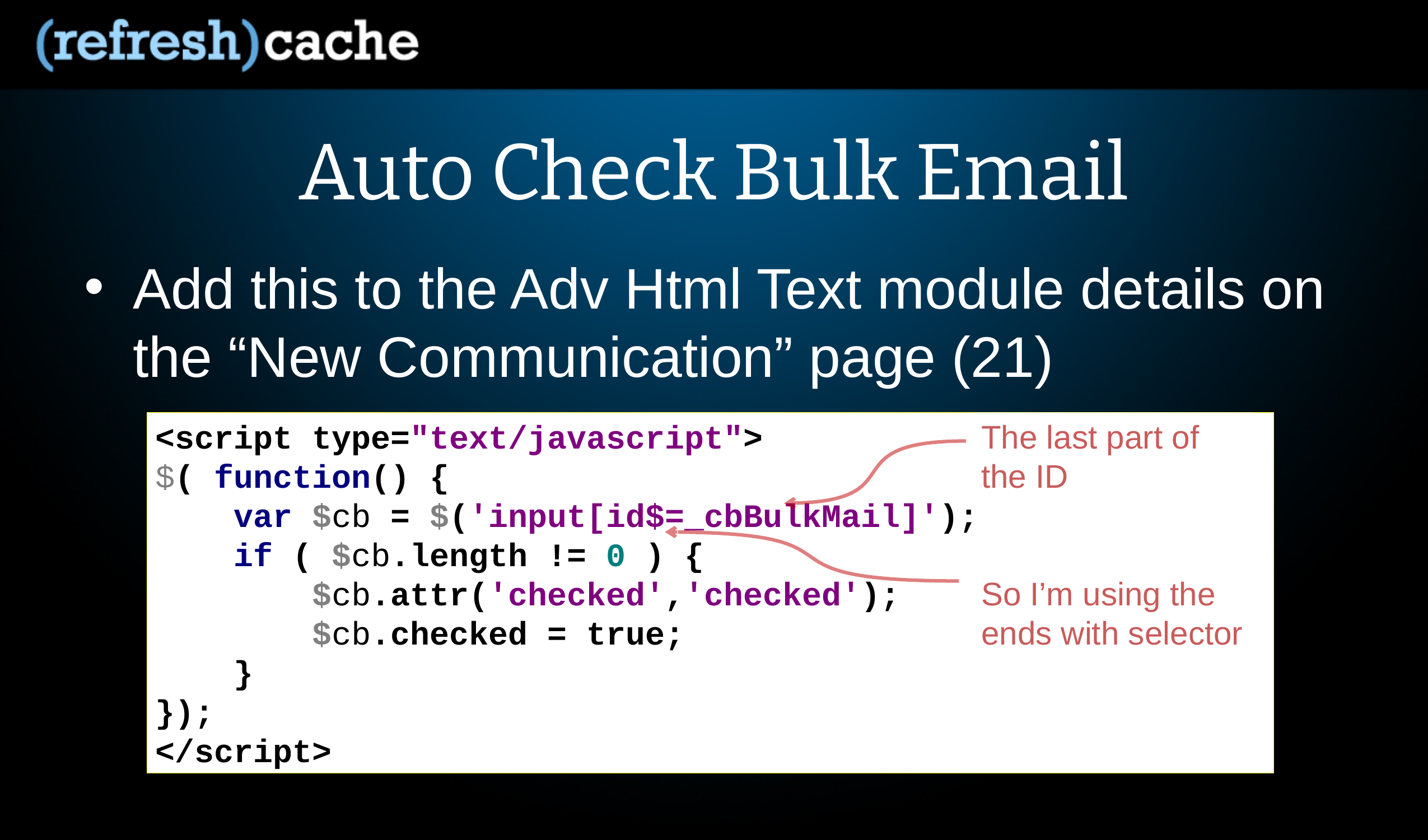

# Auto Check Bulk Email
Add this to the Adv Html Text module details on the “New Communication” page (21)

<script type="text/javascript">
$( function() {
    var $cb = $('input[id$=_cbBulkMail]');
    if ( $cb.length != 0 ) {
        $cb.attr('checked','checked');
        $cb.checked = true;
    }
});
</script>
The last part of the ID

So I’m using the ends with selector